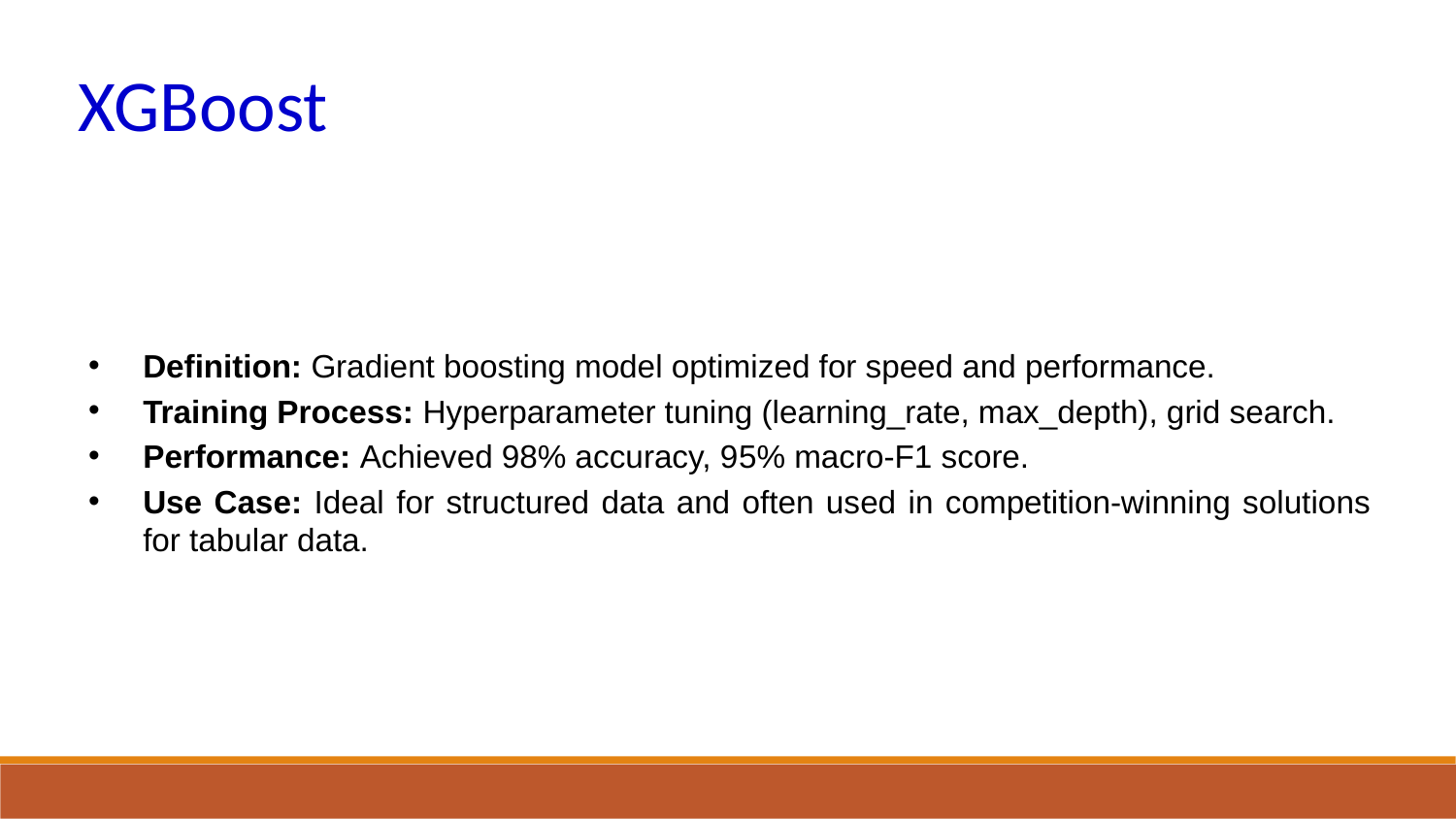

XGBoost
Definition: Gradient boosting model optimized for speed and performance.
Training Process: Hyperparameter tuning (learning_rate, max_depth), grid search.
Performance: Achieved 98% accuracy, 95% macro-F1 score.
Use Case: Ideal for structured data and often used in competition-winning solutions for tabular data.